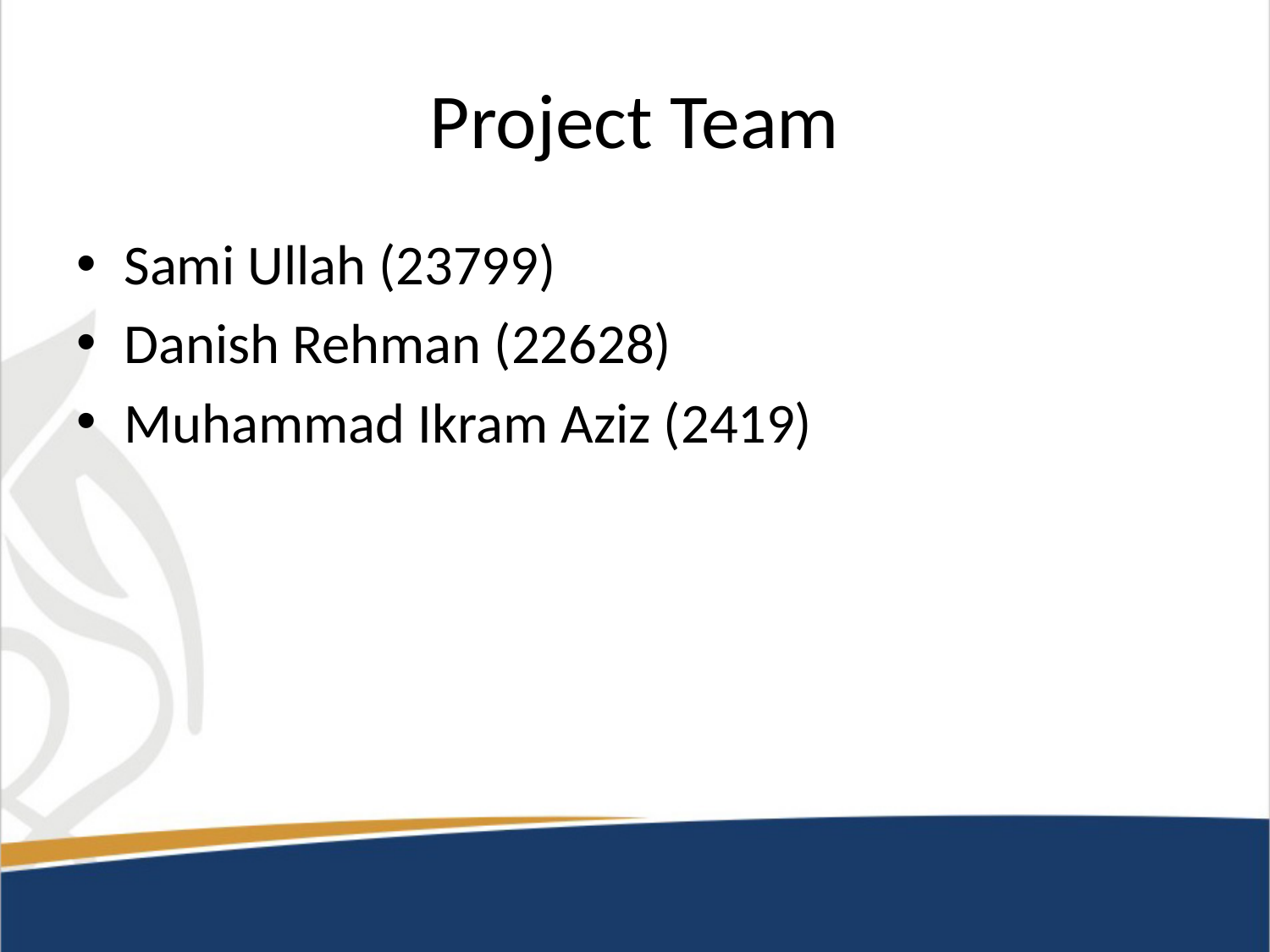

# Project Team
Sami Ullah (23799)
Danish Rehman (22628)
Muhammad Ikram Aziz (2419)